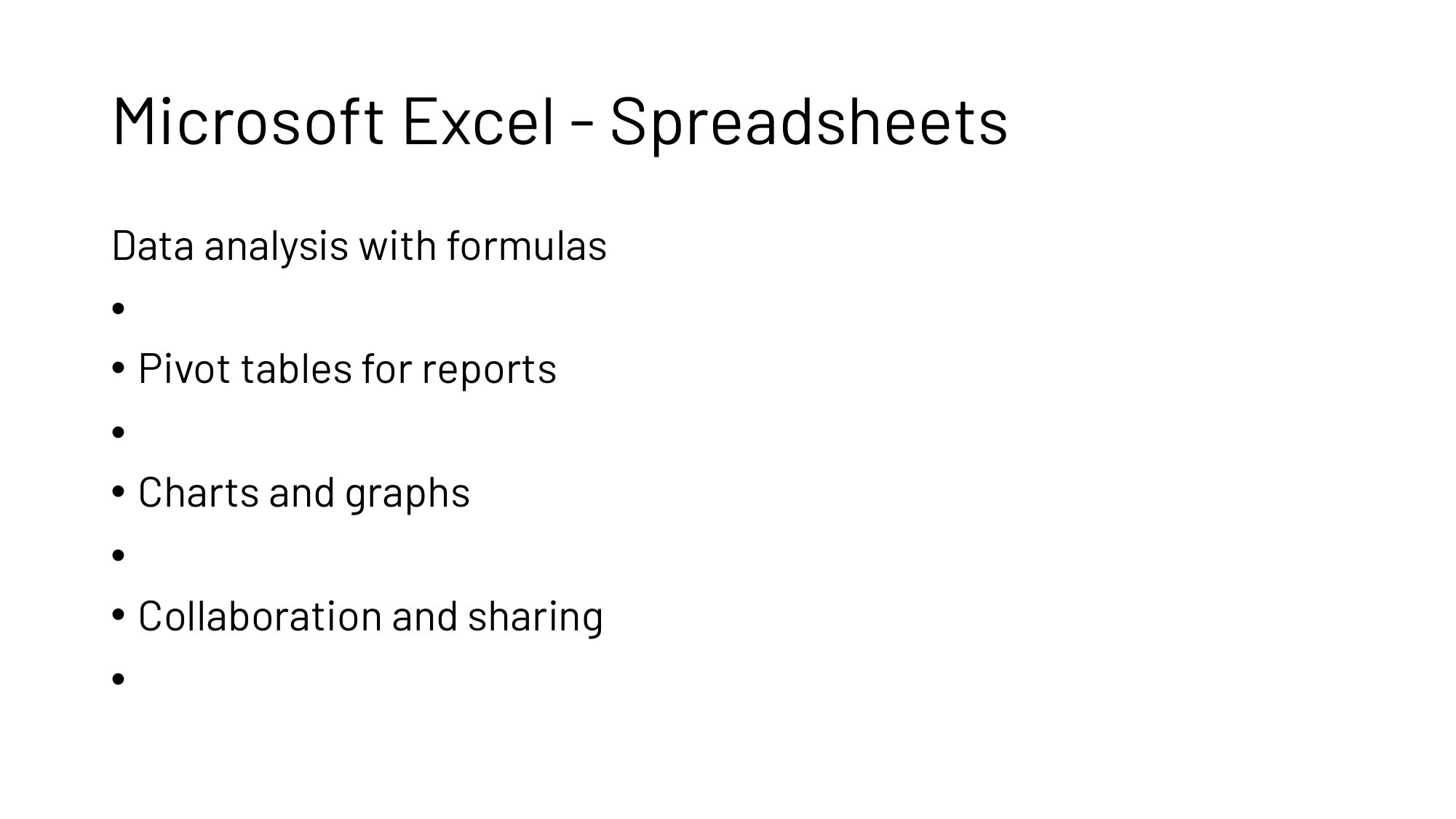

# Microsoft Excel - Spreadsheets
Data analysis with formulas

Pivot tables for reports

Charts and graphs

Collaboration and sharing